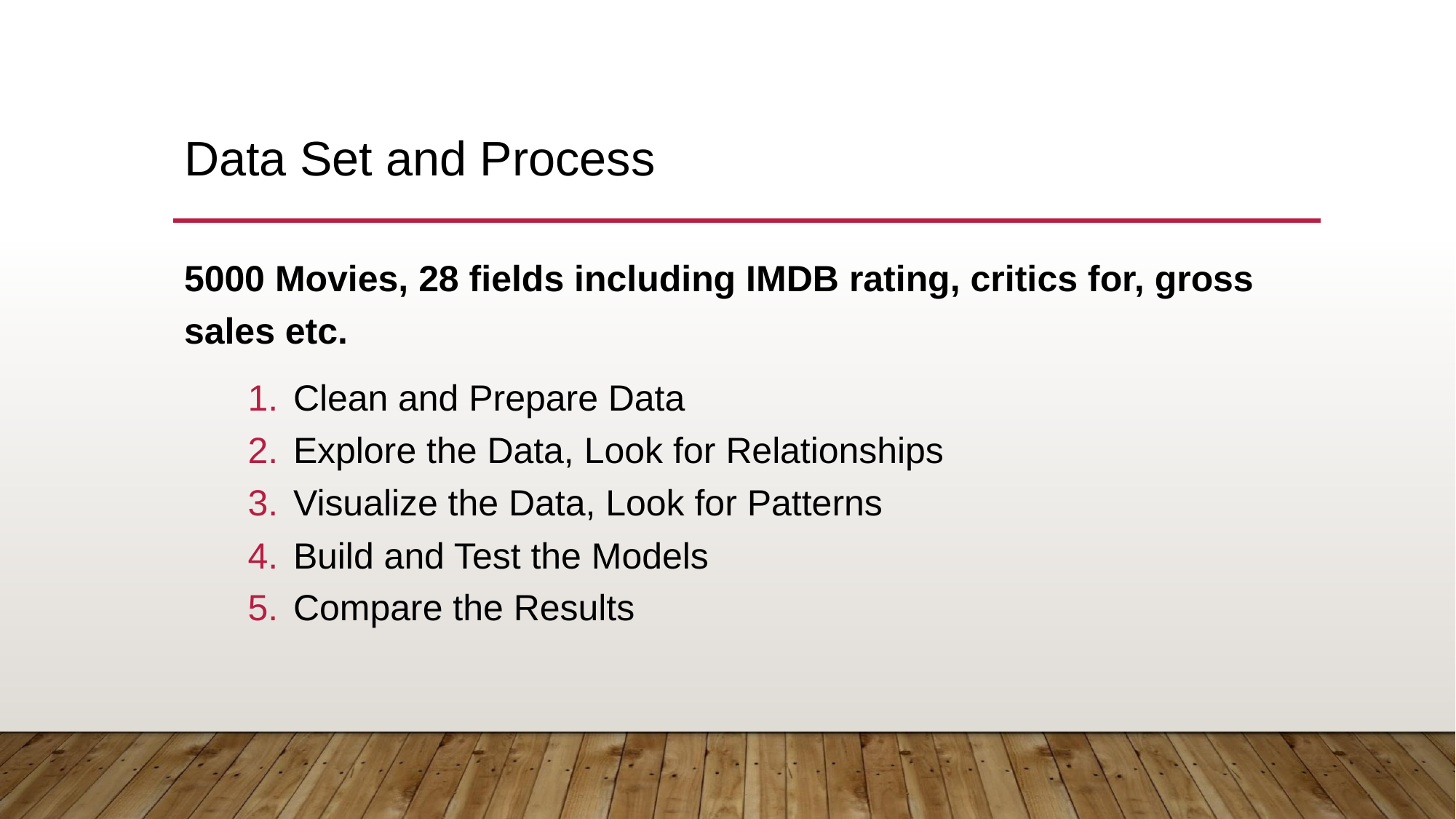

# Data Set and Process
5000 Movies, 28 fields including IMDB rating, critics for, gross sales etc.
Clean and Prepare Data
Explore the Data, Look for Relationships
Visualize the Data, Look for Patterns
Build and Test the Models
Compare the Results